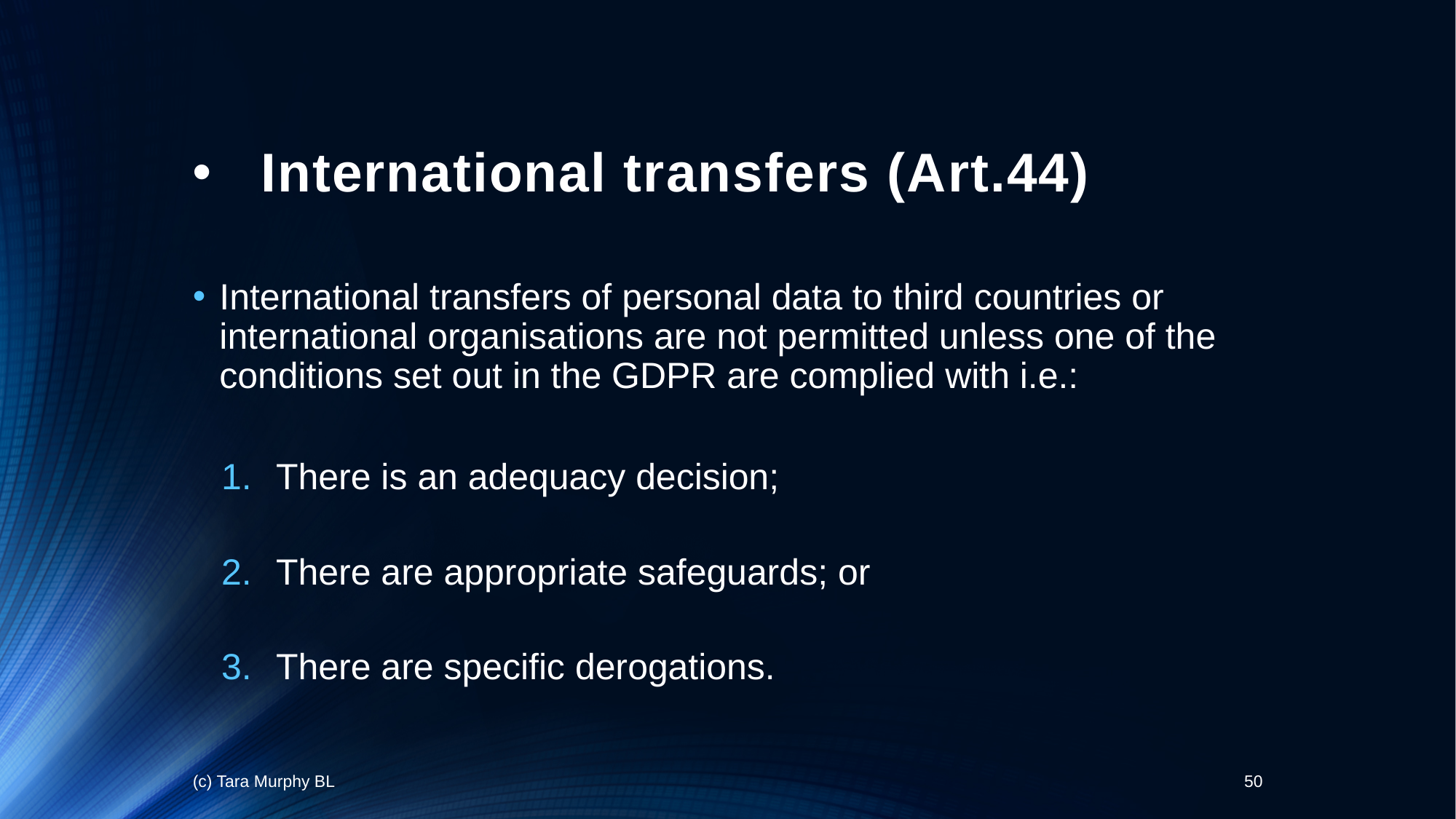

# International transfers (Art.44)

International transfers of personal data to third countries or international organisations are not permitted unless one of the conditions set out in the GDPR are complied with i.e.:

There is an adequacy decision;

There are appropriate safeguards; or

There are specific derogations.
(c) Tara Murphy BL
50